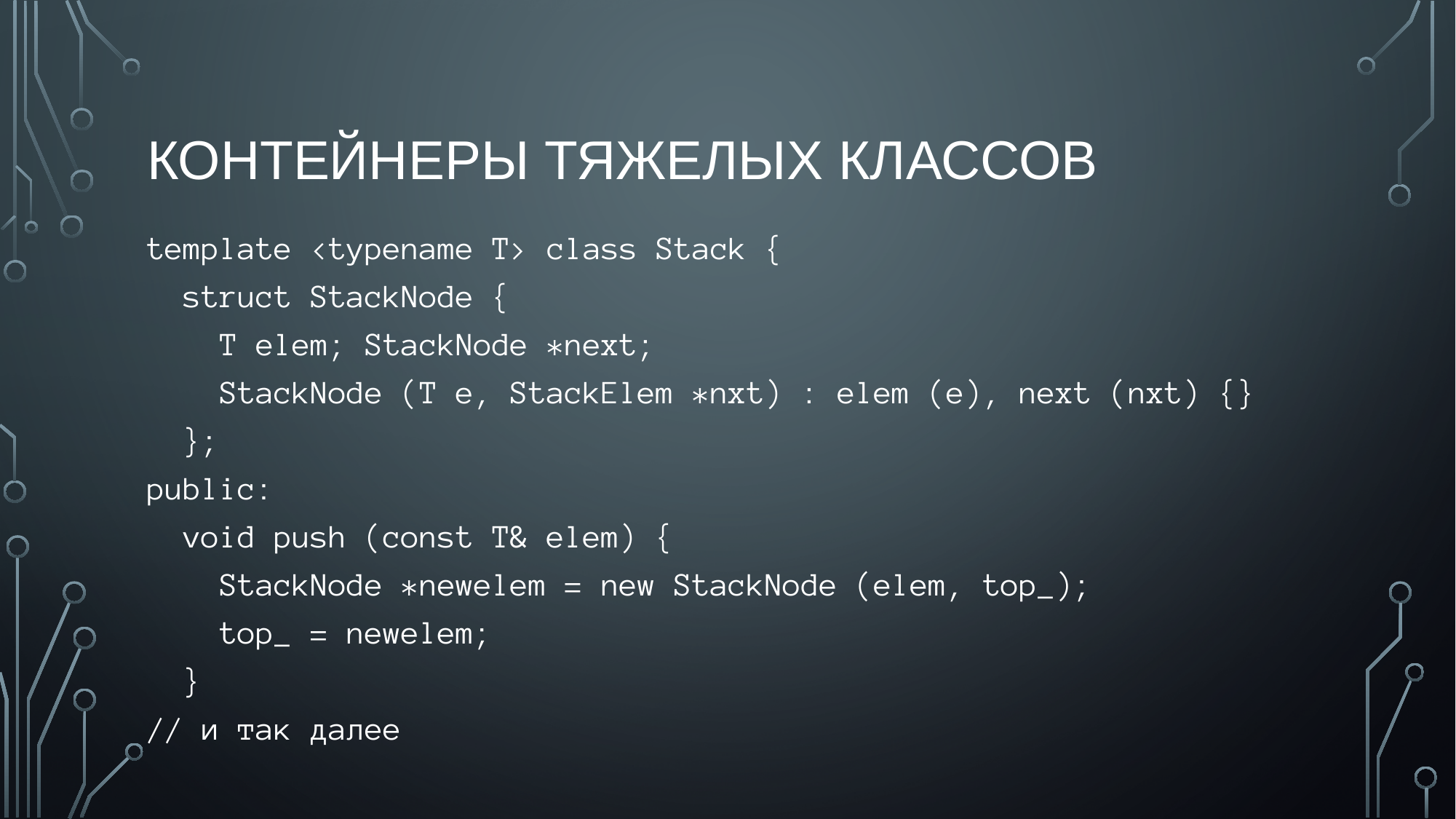

# контейнеры тяжелых классов
template <typename T> class Stack {
  struct StackNode {
    T elem; StackNode *next;
    StackNode (T e, StackElem *nxt) : elem (e), next (nxt) {}
  };
public:
  void push (const T& elem) {
    StackNode *newelem = new StackNode (elem, top_);
    top_ = newelem;
  }
// и так далее